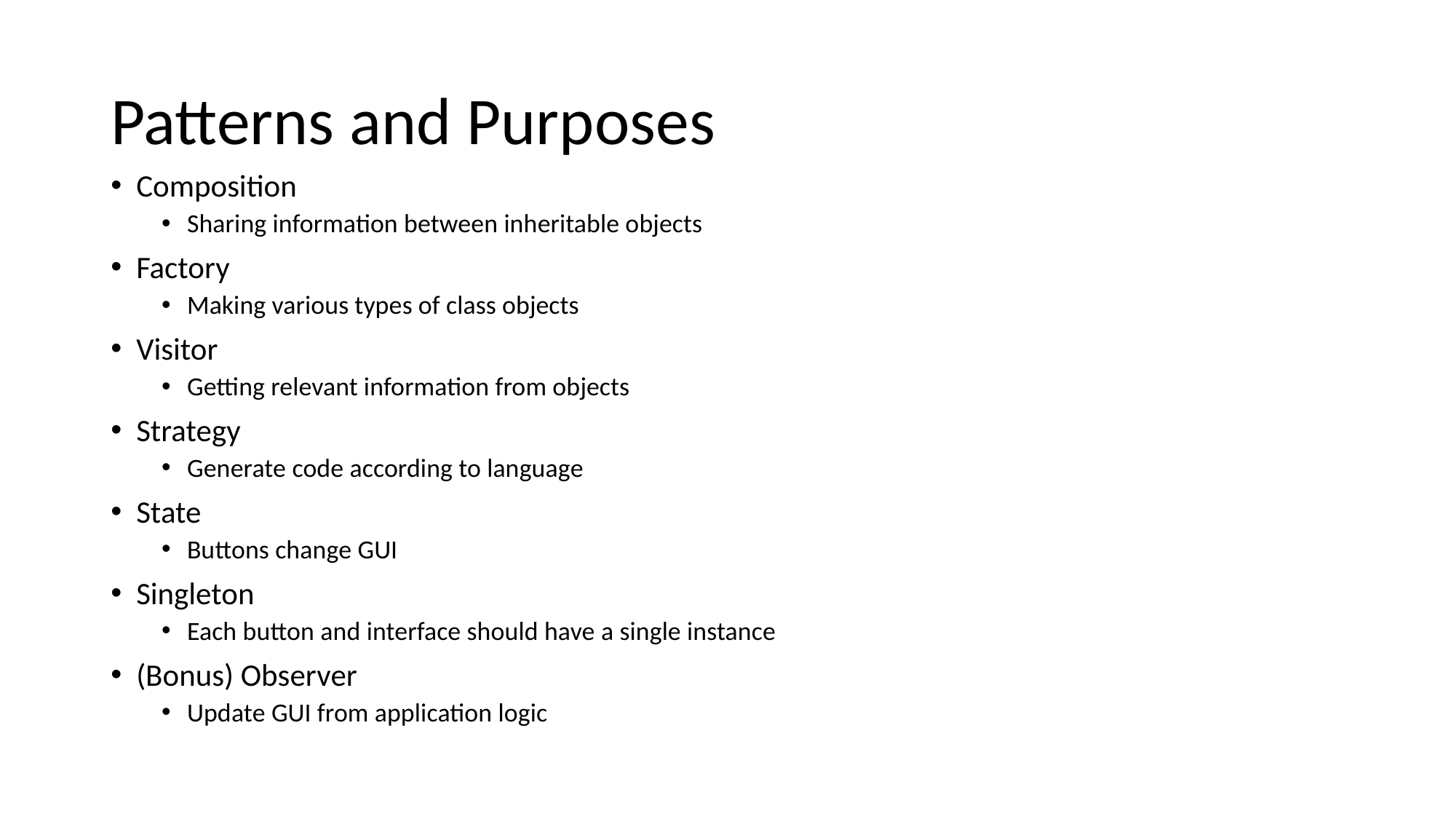

# Patterns and Purposes
Composition
Sharing information between inheritable objects
Factory
Making various types of class objects
Visitor
Getting relevant information from objects
Strategy
Generate code according to language
State
Buttons change GUI
Singleton
Each button and interface should have a single instance
(Bonus) Observer
Update GUI from application logic